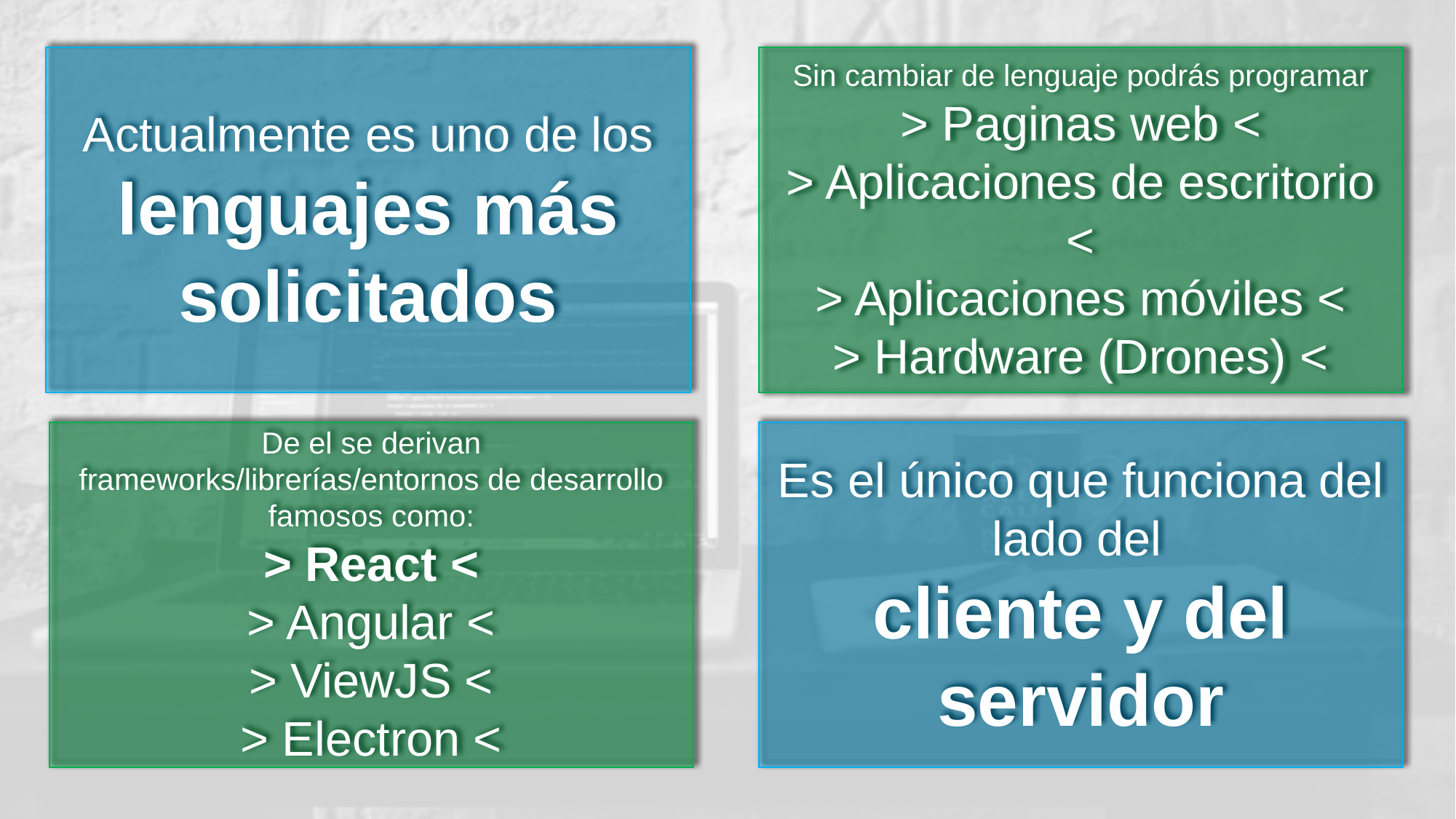

Actualmente es uno de los lenguajes más solicitados
Sin cambiar de lenguaje podrás programar
> Paginas web <
> Aplicaciones de escritorio <
> Aplicaciones móviles <
> Hardware (Drones) <

De el se derivan frameworks/librerías/entornos de desarrollo famosos como:
> React <
> Angular <
> ViewJS <
> Electron <
Es el único que funciona del lado del
cliente y del servidor